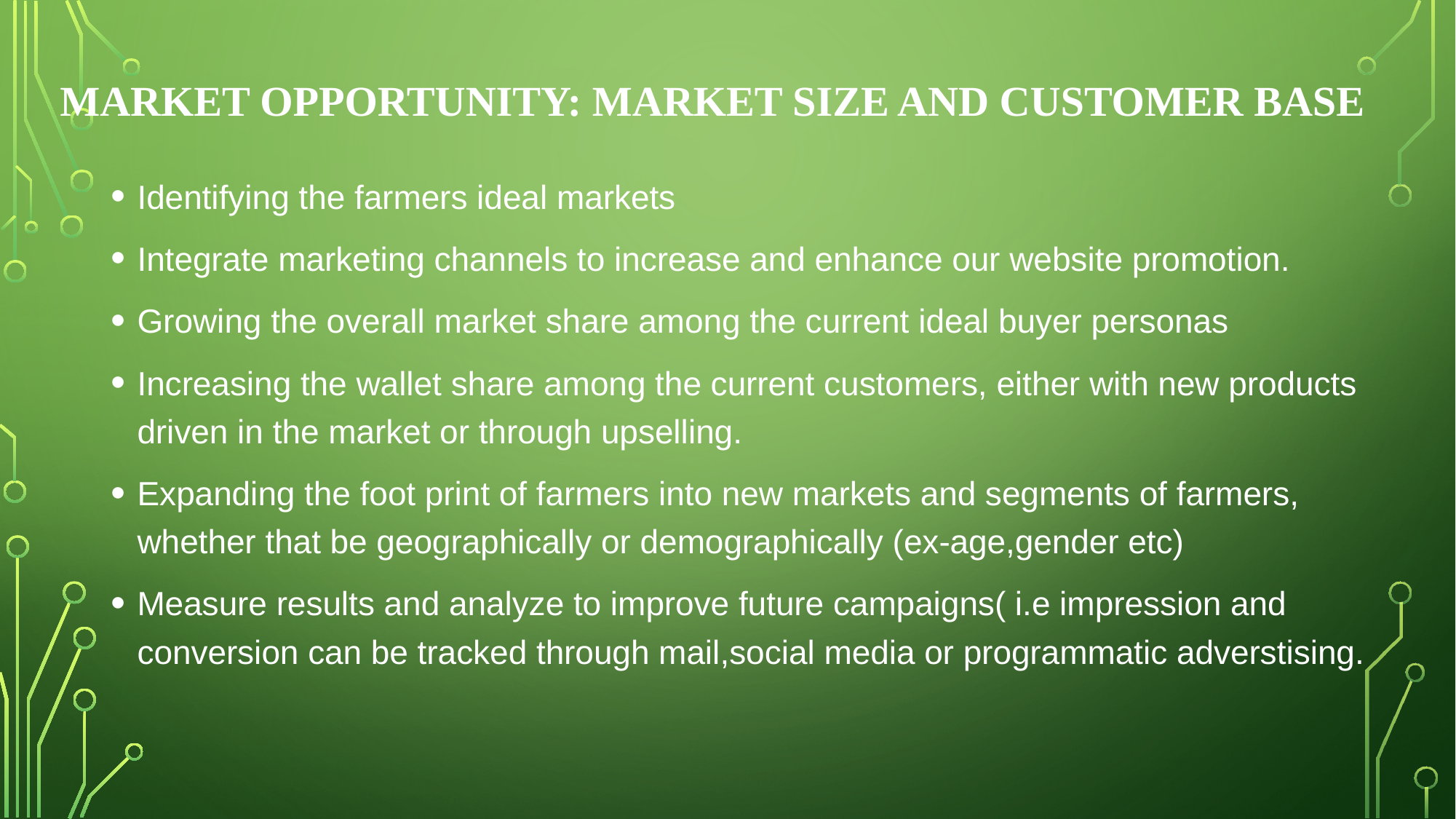

# MARKET Opportunity: market size and customer base
Identifying the farmers ideal markets
Integrate marketing channels to increase and enhance our website promotion.
Growing the overall market share among the current ideal buyer personas
Increasing the wallet share among the current customers, either with new products driven in the market or through upselling.
Expanding the foot print of farmers into new markets and segments of farmers, whether that be geographically or demographically (ex-age,gender etc)
Measure results and analyze to improve future campaigns( i.e impression and conversion can be tracked through mail,social media or programmatic adverstising.